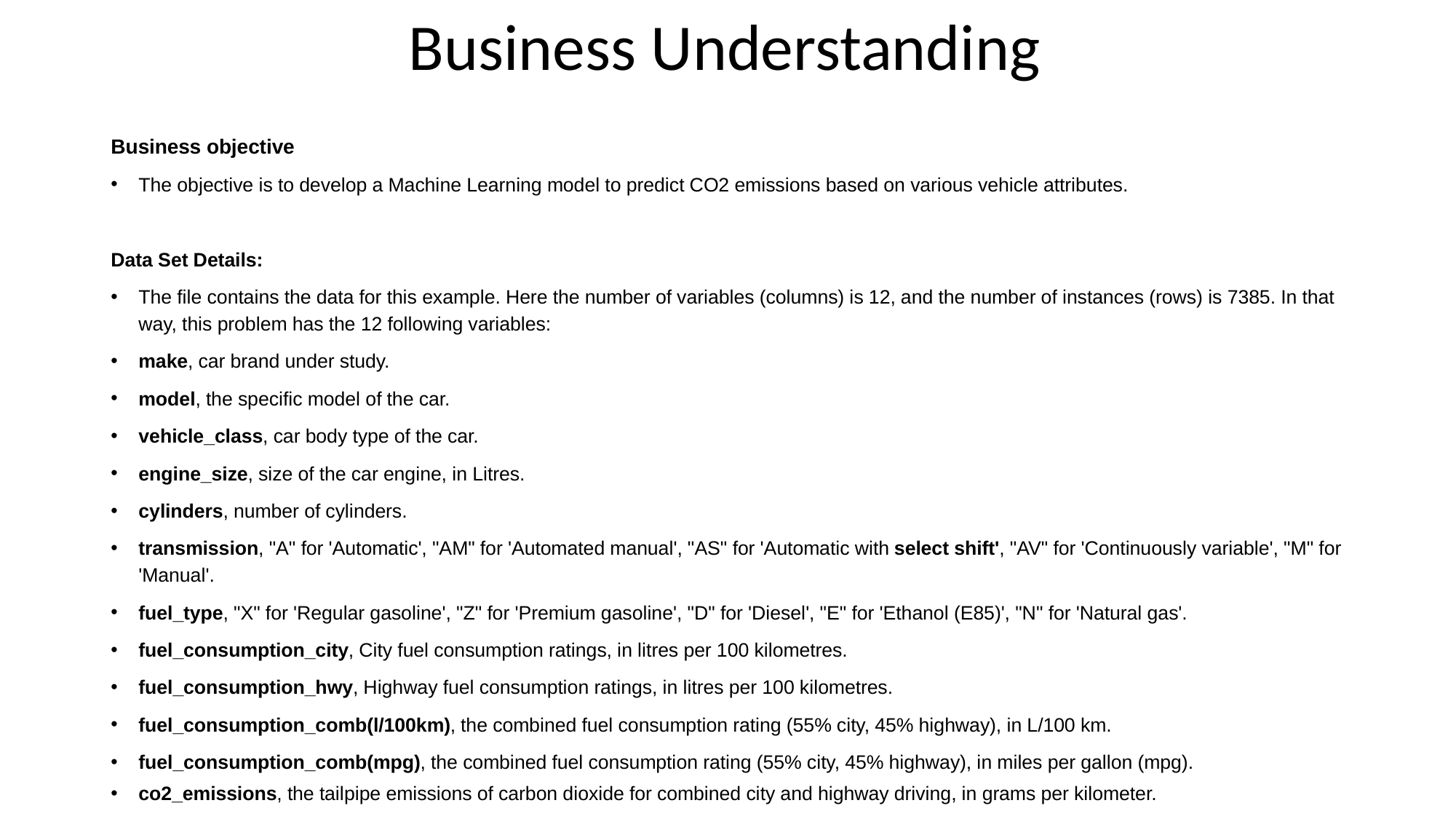

Business Understanding
Business objective
The objective is to develop a Machine Learning model to predict CO2 emissions based on various vehicle attributes.

Data Set Details:
The file contains the data for this example. Here the number of variables (columns) is 12, and the number of instances (rows) is 7385. In that way, this problem has the 12 following variables:
make, car brand under study.
model, the specific model of the car.
vehicle_class, car body type of the car.
engine_size, size of the car engine, in Litres.
cylinders, number of cylinders.
transmission, "A" for 'Automatic', "AM" for 'Automated manual', "AS" for 'Automatic with select shift', "AV" for 'Continuously variable', "M" for 'Manual'.
fuel_type, "X" for 'Regular gasoline', "Z" for 'Premium gasoline', "D" for 'Diesel', "E" for 'Ethanol (E85)', "N" for 'Natural gas'.
fuel_consumption_city, City fuel consumption ratings, in litres per 100 kilometres.
fuel_consumption_hwy, Highway fuel consumption ratings, in litres per 100 kilometres.
fuel_consumption_comb(l/100km), the combined fuel consumption rating (55% city, 45% highway), in L/100 km.
fuel_consumption_comb(mpg), the combined fuel consumption rating (55% city, 45% highway), in miles per gallon (mpg).
co2_emissions, the tailpipe emissions of carbon dioxide for combined city and highway driving, in grams per kilometer.